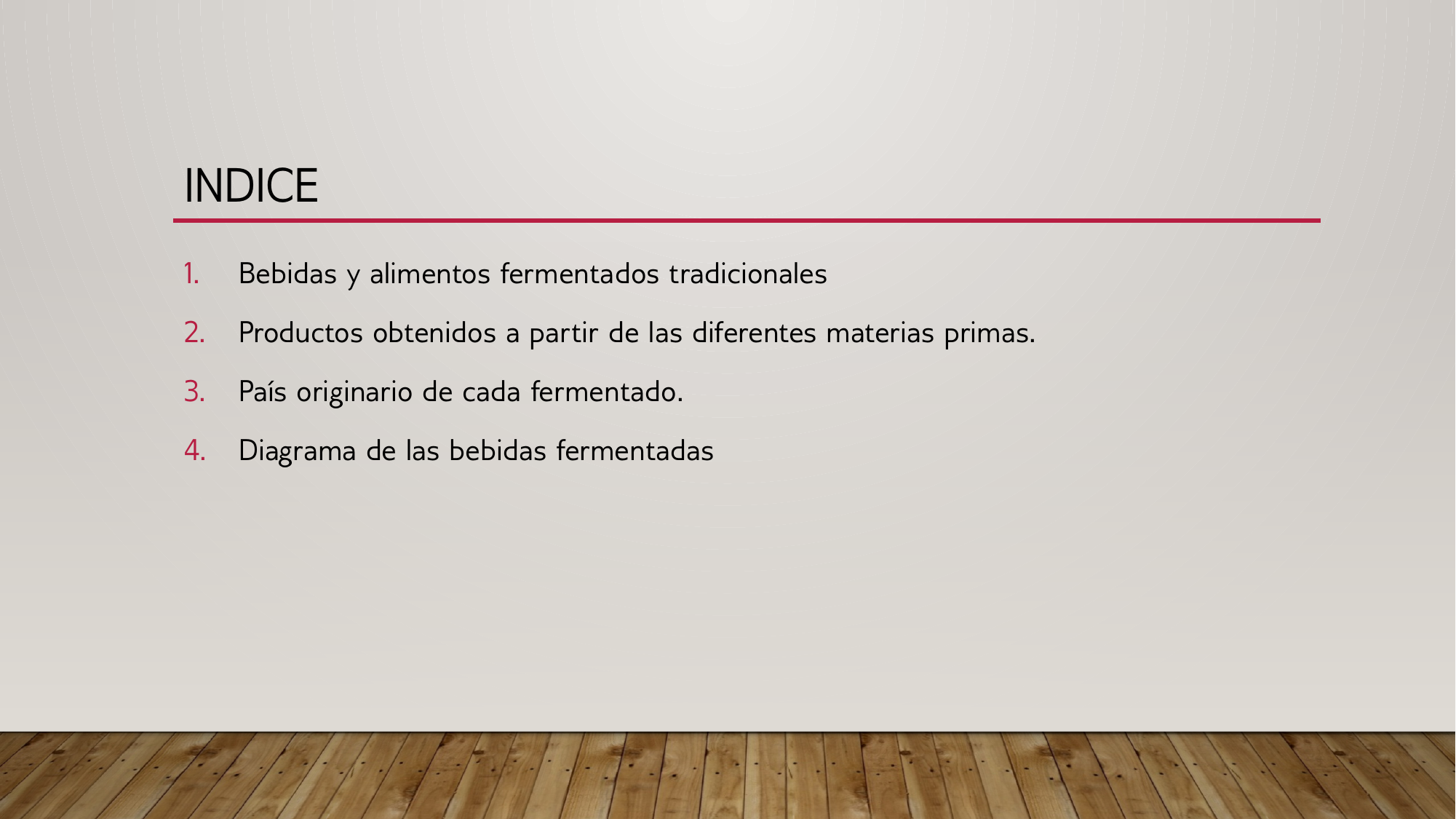

# Indice
Bebidas y alimentos fermentados tradicionales
Productos obtenidos a partir de las diferentes materias primas.
País originario de cada fermentado.
Diagrama de las bebidas fermentadas